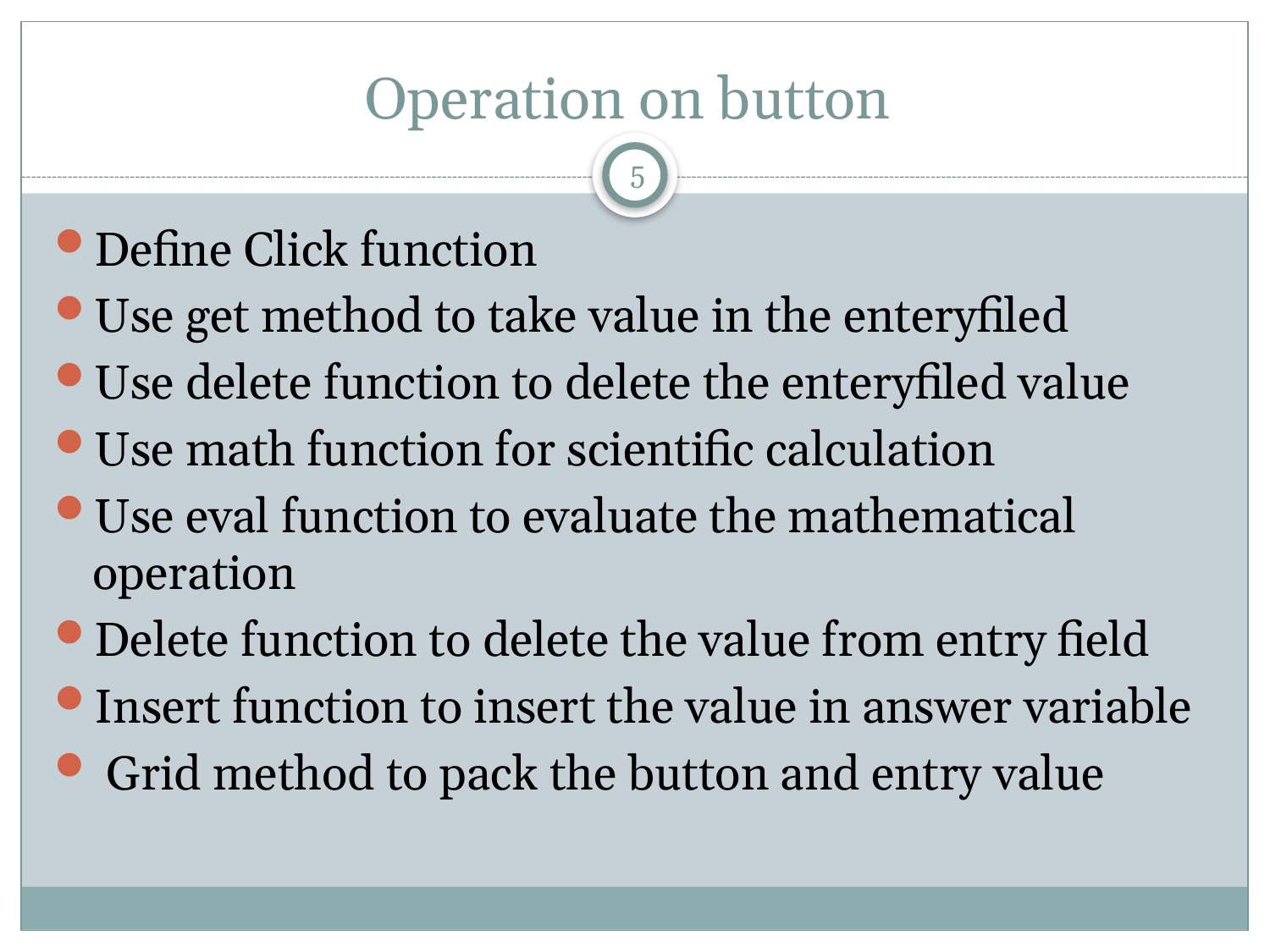

# Operation on button
5
Define Click function
Use get method to take value in the enteryfiled
Use delete function to delete the enteryfiled value
Use math function for scientific calculation
Use eval function to evaluate the mathematical operation
Delete function to delete the value from entry field
Insert function to insert the value in answer variable
 Grid method to pack the button and entry value